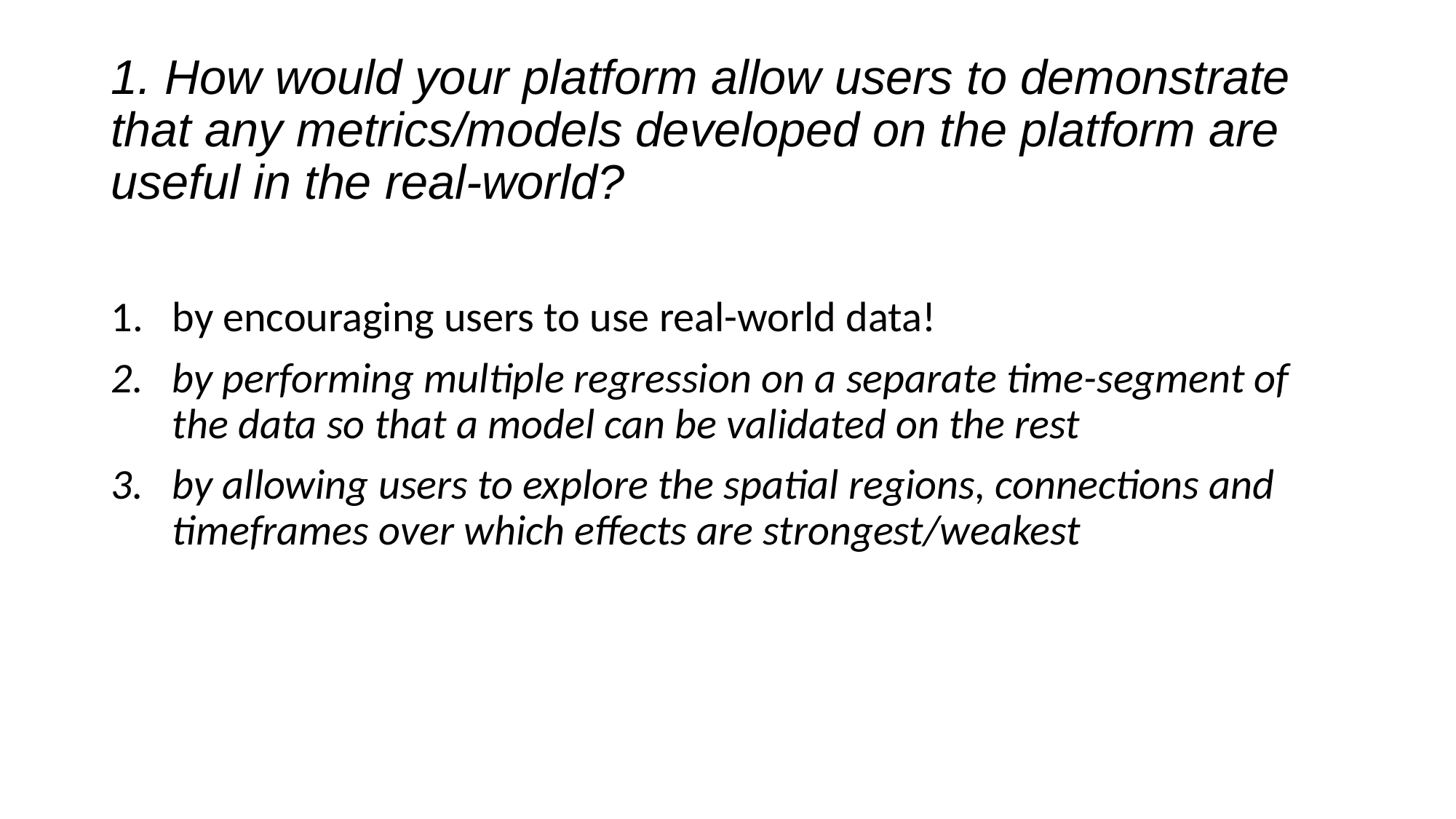

# 1. How would your platform allow users to demonstrate that any metrics/models developed on the platform are useful in the real-world?
by encouraging users to use real-world data!
by performing multiple regression on a separate time-segment of the data so that a model can be validated on the rest
by allowing users to explore the spatial regions, connections and timeframes over which effects are strongest/weakest